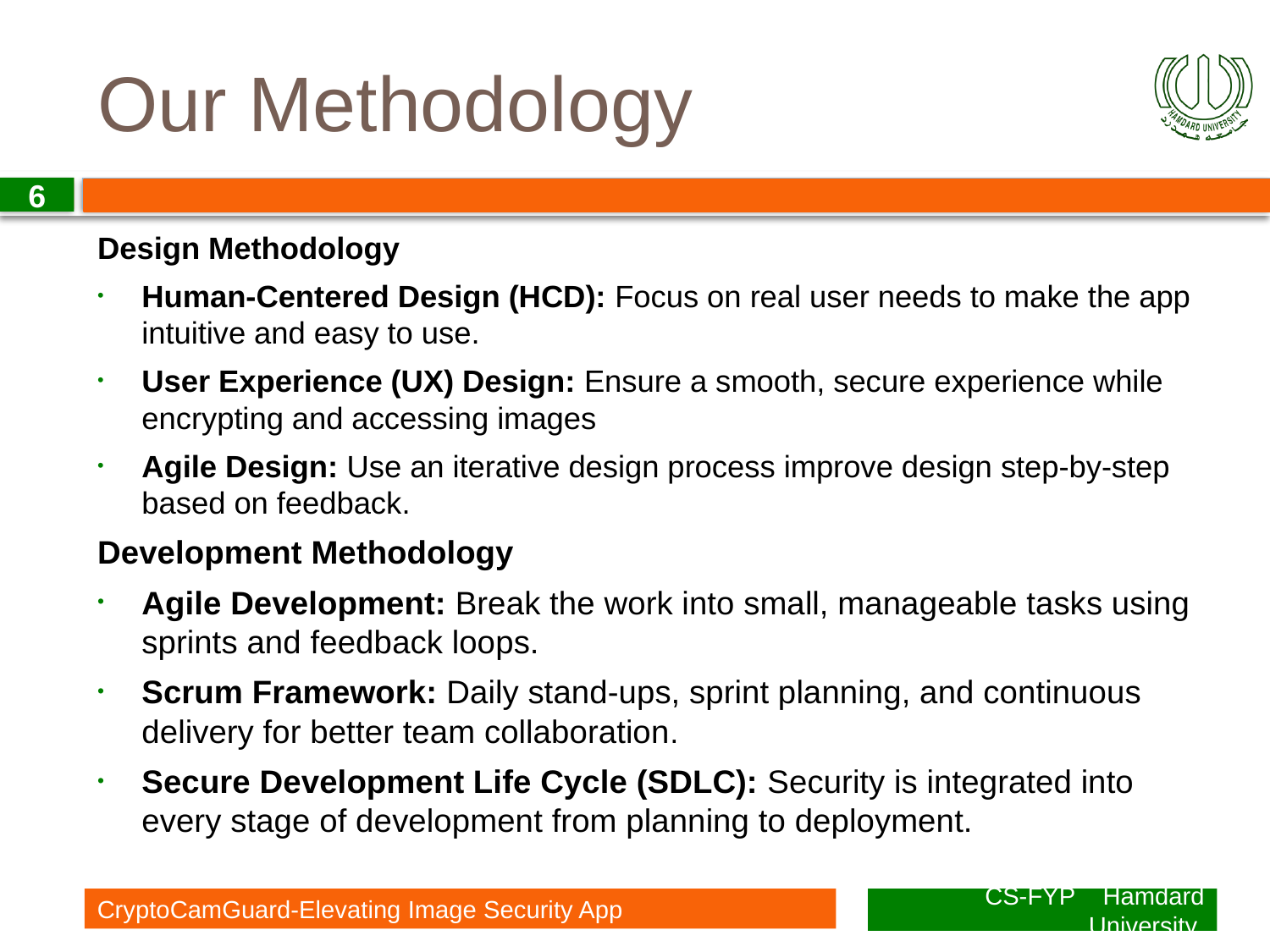

# Our Methodology
6
Design Methodology
Human-Centered Design (HCD): Focus on real user needs to make the app intuitive and easy to use.
User Experience (UX) Design: Ensure a smooth, secure experience while encrypting and accessing images
Agile Design: Use an iterative design process improve design step-by-step based on feedback.
Development Methodology
Agile Development: Break the work into small, manageable tasks using sprints and feedback loops.
Scrum Framework: Daily stand-ups, sprint planning, and continuous delivery for better team collaboration.
Secure Development Life Cycle (SDLC): Security is integrated into every stage of development from planning to deployment.
CryptoCamGuard-Elevating Image Security App
CS-FYP    Hamdard University